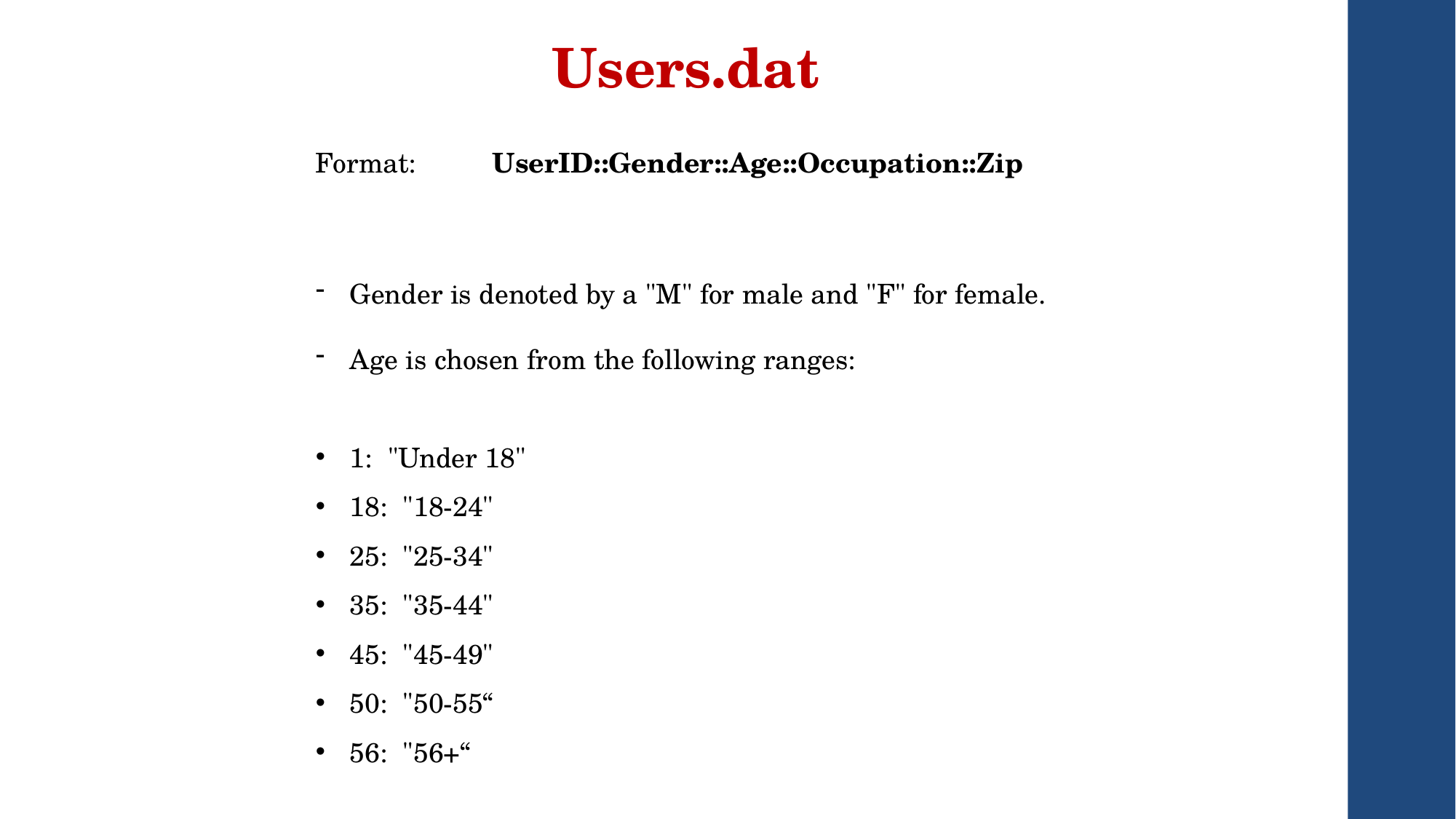

Users.dat
Format:          UserID::Gender::Age::Occupation::Zip

Gender is denoted by a "M" for male and "F" for female.

Age is chosen from the following ranges:

1:  "Under 18"
18:  "18-24"
25:  "25-34"
35:  "35-44"
45:  "45-49"
50:  "50-55“
56:  "56+“